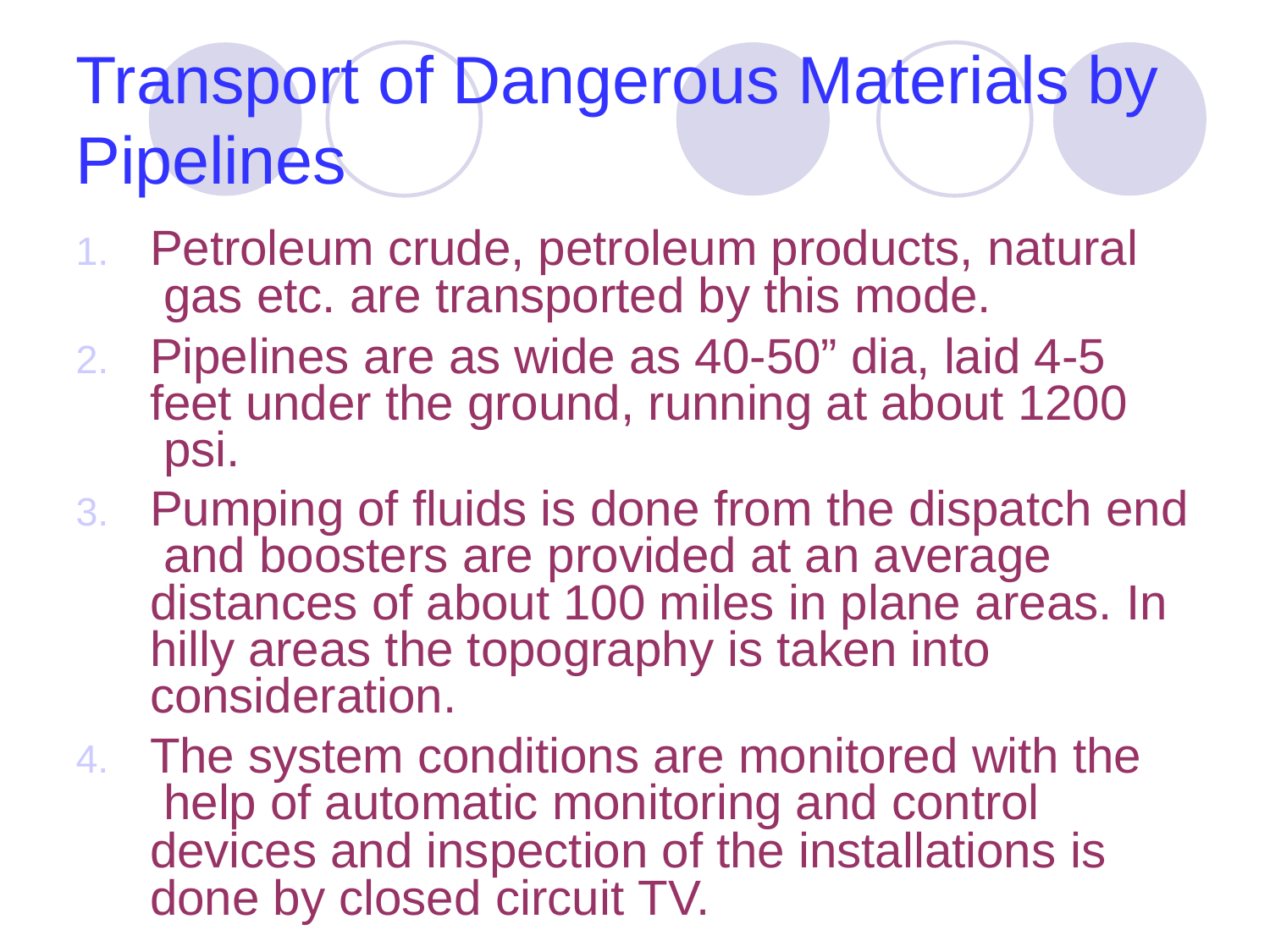

# Transport of Dangerous Materials by  Pipelines
Petroleum crude, petroleum products, natural  gas etc. are transported by this mode.
Pipelines are as wide as 40-50” dia, laid 4-5  feet under the ground, running at about 1200  psi.
Pumping of fluids is done from the dispatch end  and boosters are provided at an average  distances of about 100 miles in plane areas. In  hilly areas the topography is taken into  consideration.
The system conditions are monitored with the  help of automatic monitoring and control  devices and inspection of the installations is  done by closed circuit TV.